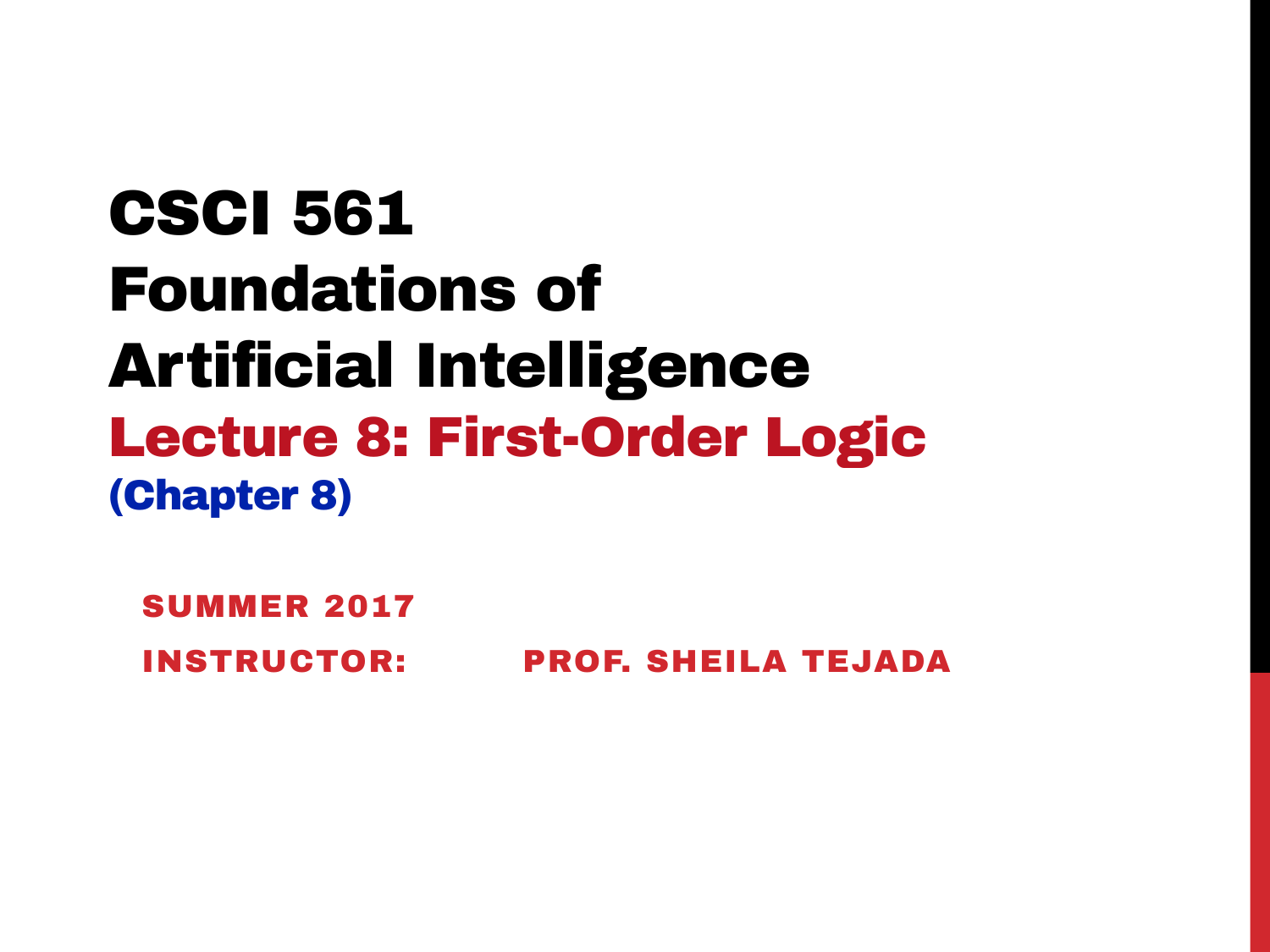

# CSCI 561 Foundations of Artificial Intelligence Lecture 8: First-Order Logic (Chapter 8)
Summer 2017
Instructor: 	Prof. Sheila Tejada